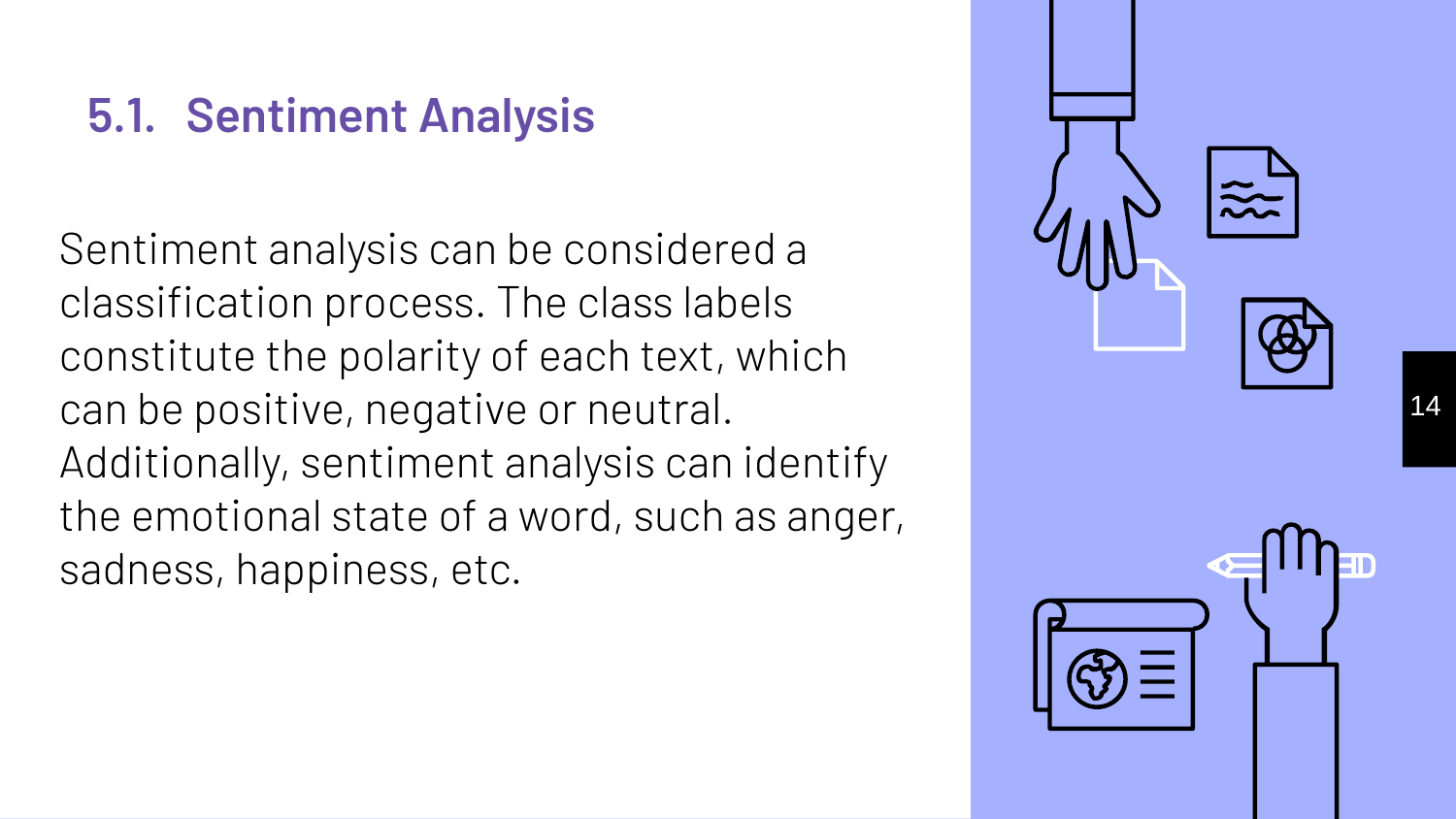

# 5.1.   Sentiment Analysis

Sentiment analysis can be considered a classification process. The class labels constitute the polarity of each text, which can be positive, negative or neutral. Additionally, sentiment analysis can identify the emotional state of a word, such as anger, sadness, happiness, etc.

14